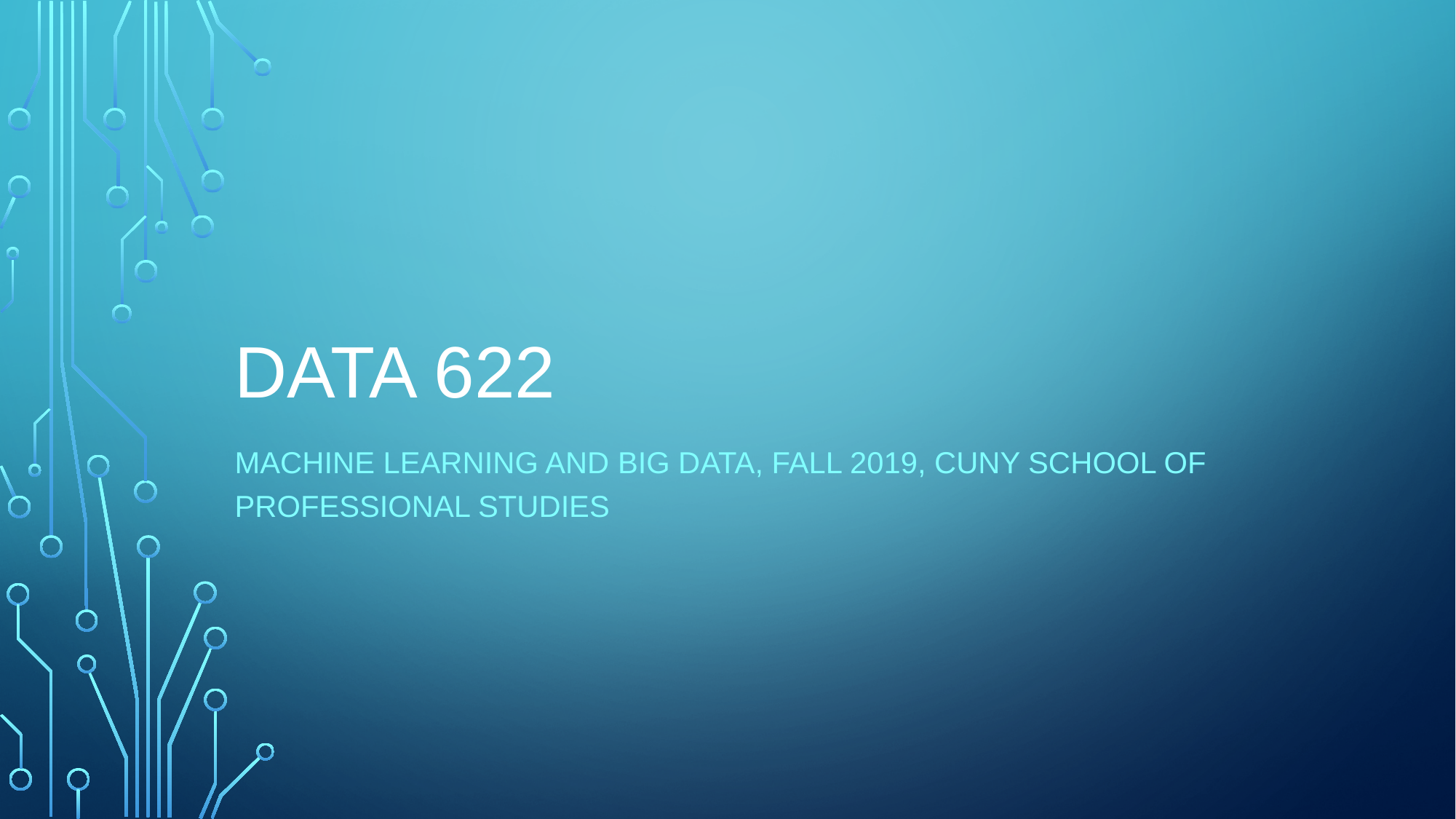

# Data 622
Machine learning and big data, Fall 2019, CUNY School of Professional Studies